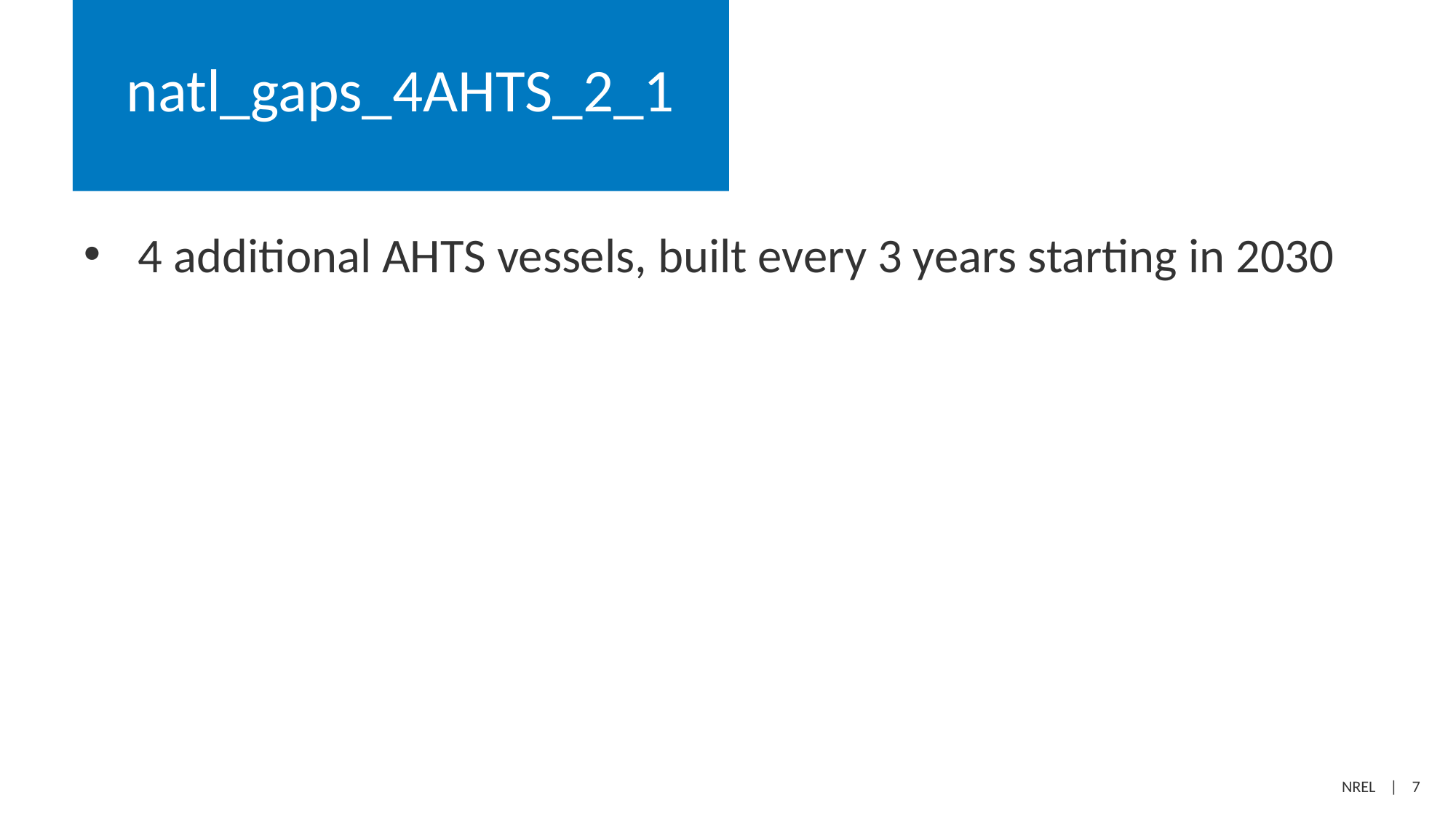

# natl_gaps_4AHTS_2_1
4 additional AHTS vessels, built every 3 years starting in 2030